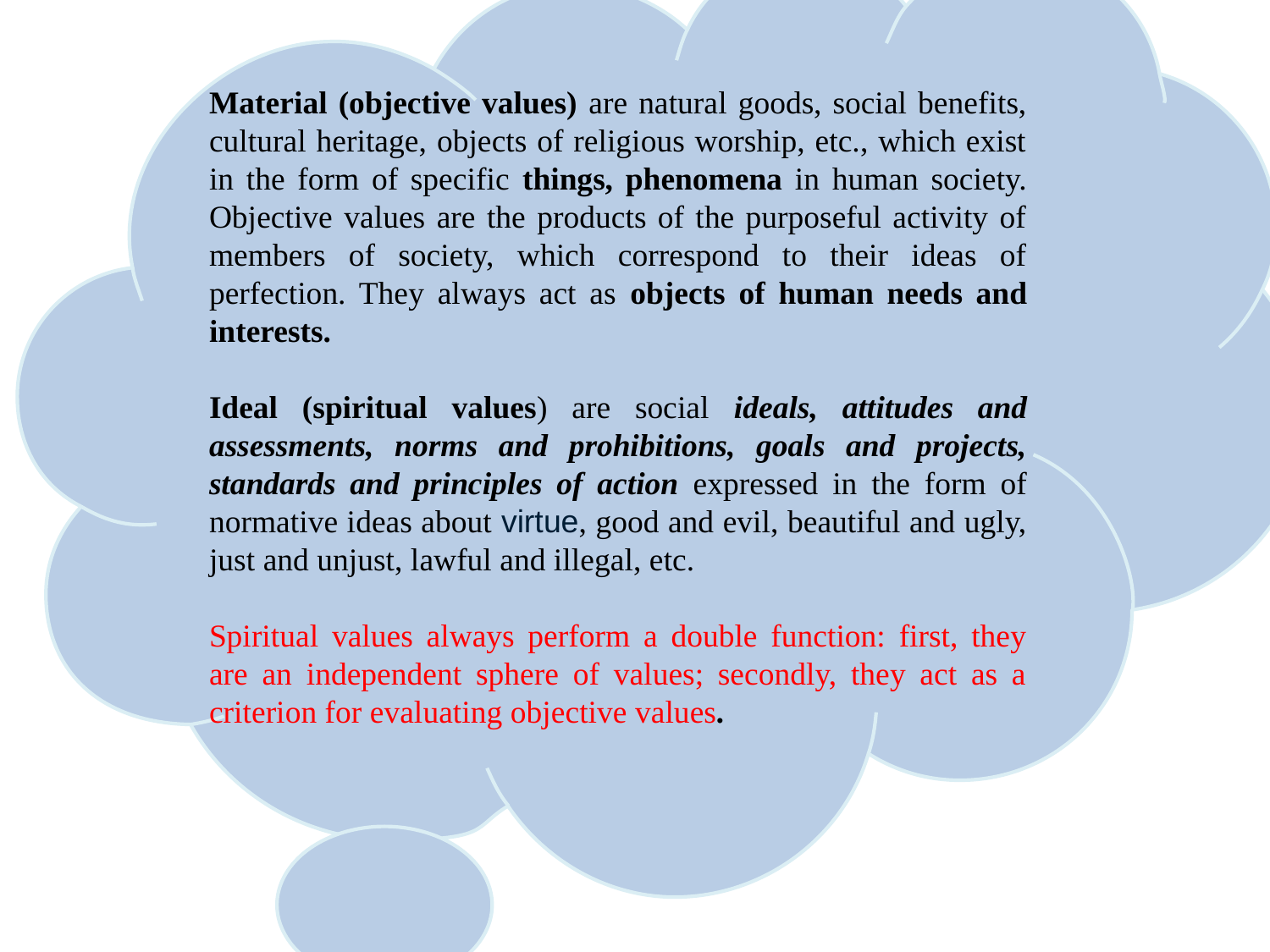

Material (objective values) are natural goods, social benefits, cultural heritage, objects of religious worship, etc., which exist in the form of specific things, phenomena in human society. Objective values are the products of the purposeful activity of members of society, which correspond to their ideas of perfection. They always act as objects of human needs and interests.

Ideal (spiritual values) are social ideals, attitudes and assessments, norms and prohibitions, goals and projects, standards and principles of action expressed in the form of normative ideas about virtue, good and evil, beautiful and ugly, just and unjust, lawful and illegal, etc.

Spiritual values always perform a double function: first, they are an independent sphere of values; secondly, they act as a criterion for evaluating objective values.